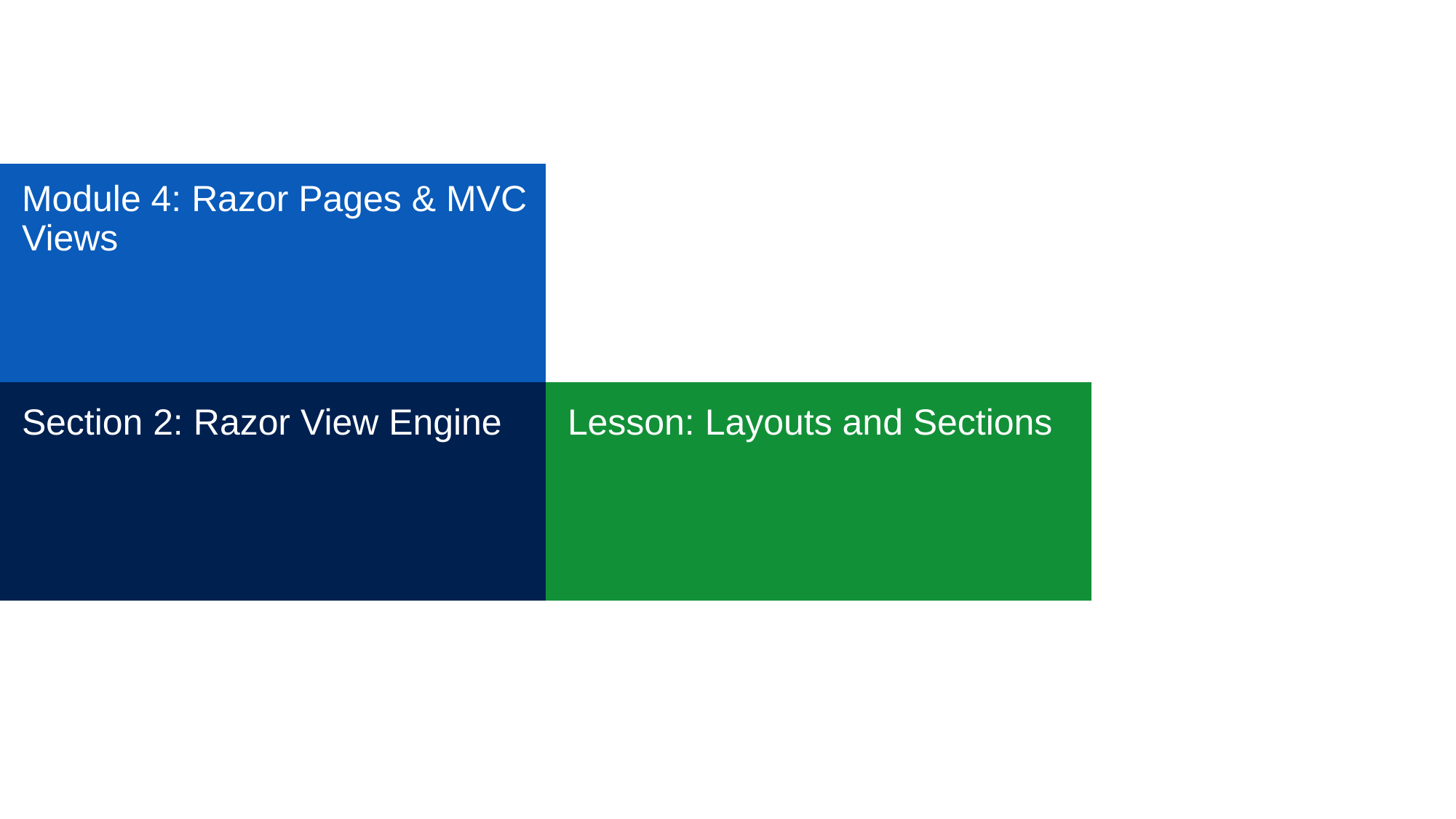

# Module 4: Razor Pages & MVC Views
Section 2: Razor View Engine

Lesson: Layouts and Sections